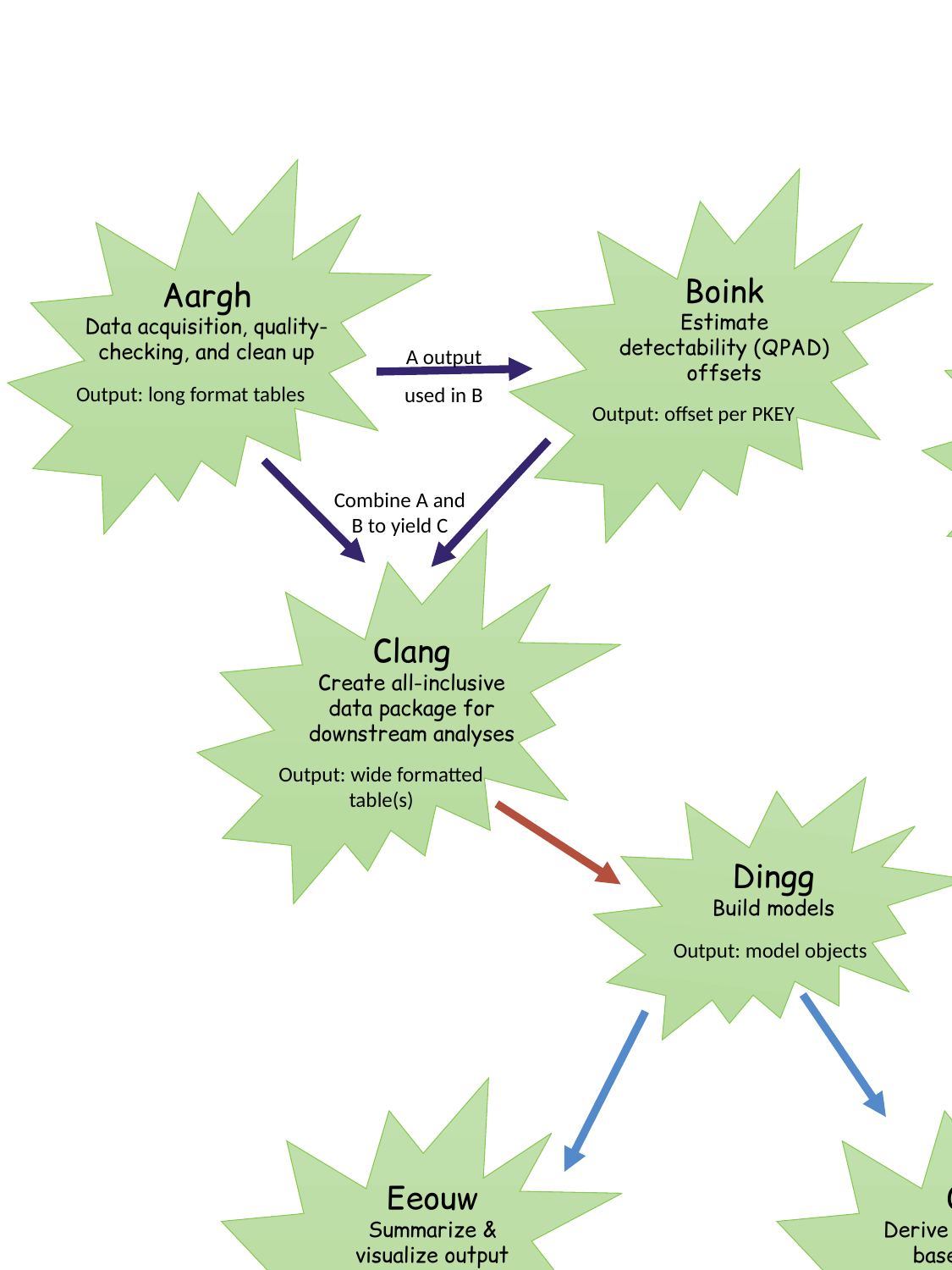

Boink
Estimate detectability (QPAD) offsets
Aargh
Data acquisition, quality-checking, and clean up
Fkrsh
Extract covariates to produce prediction grids
A output
used in B
Output: long format tables
Output: offset per PKEY
Output: series of rasters or tables with covariates per grid cell
Combine A and
B to yield C

Clang
Create all-inclusive data package for downstream analyses
Output: wide formatted table(s)

Dingg
Build models
Output: model objects

Eeouw
Summarize & visualize output
Grrrr
Derive data products based on model results
Output: (figures & tables for  manuscript or website)
Output: raster maps, population size tables,